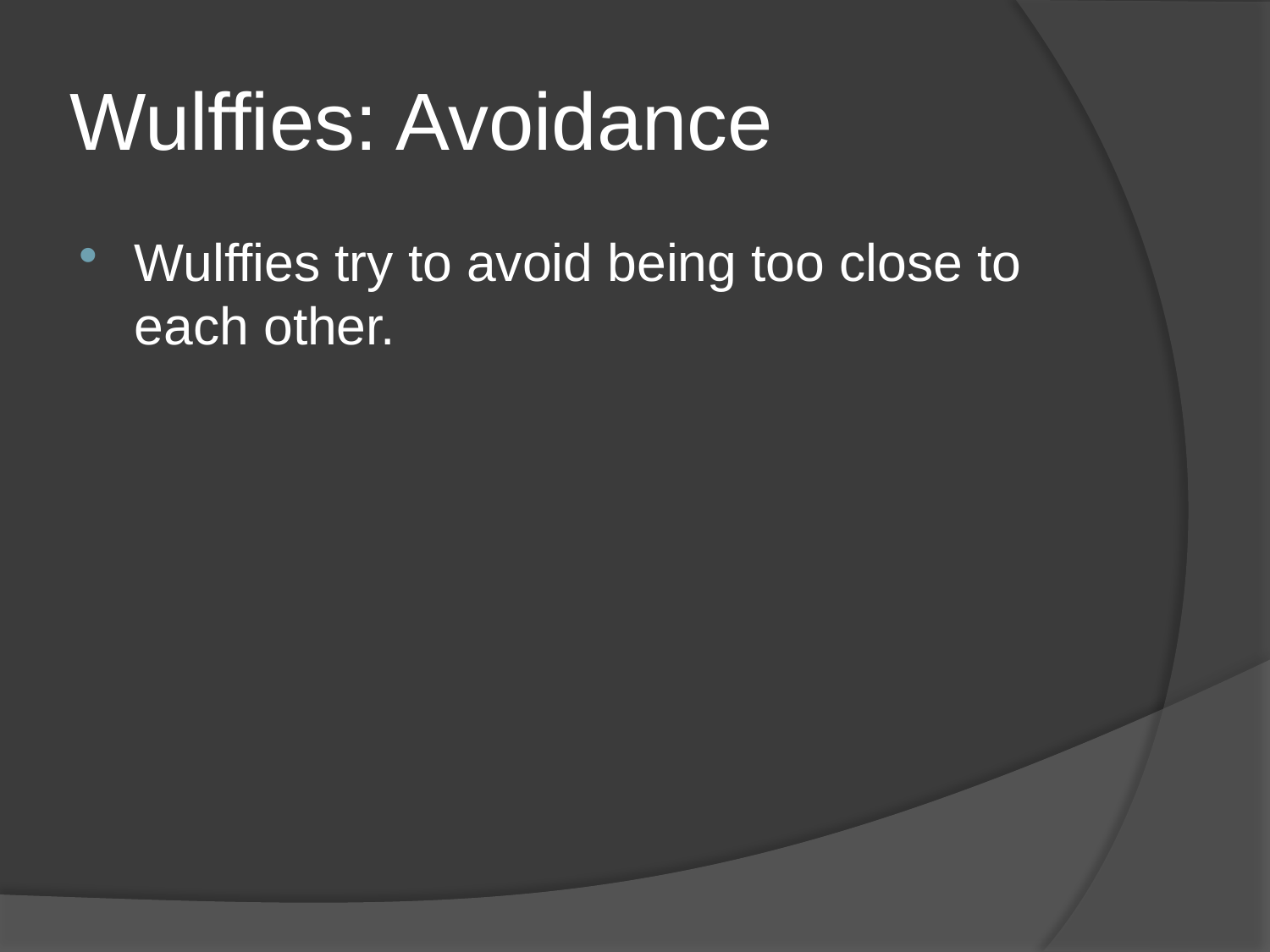

# Wulffies: Avoidance
Wulffies try to avoid being too close to each other.